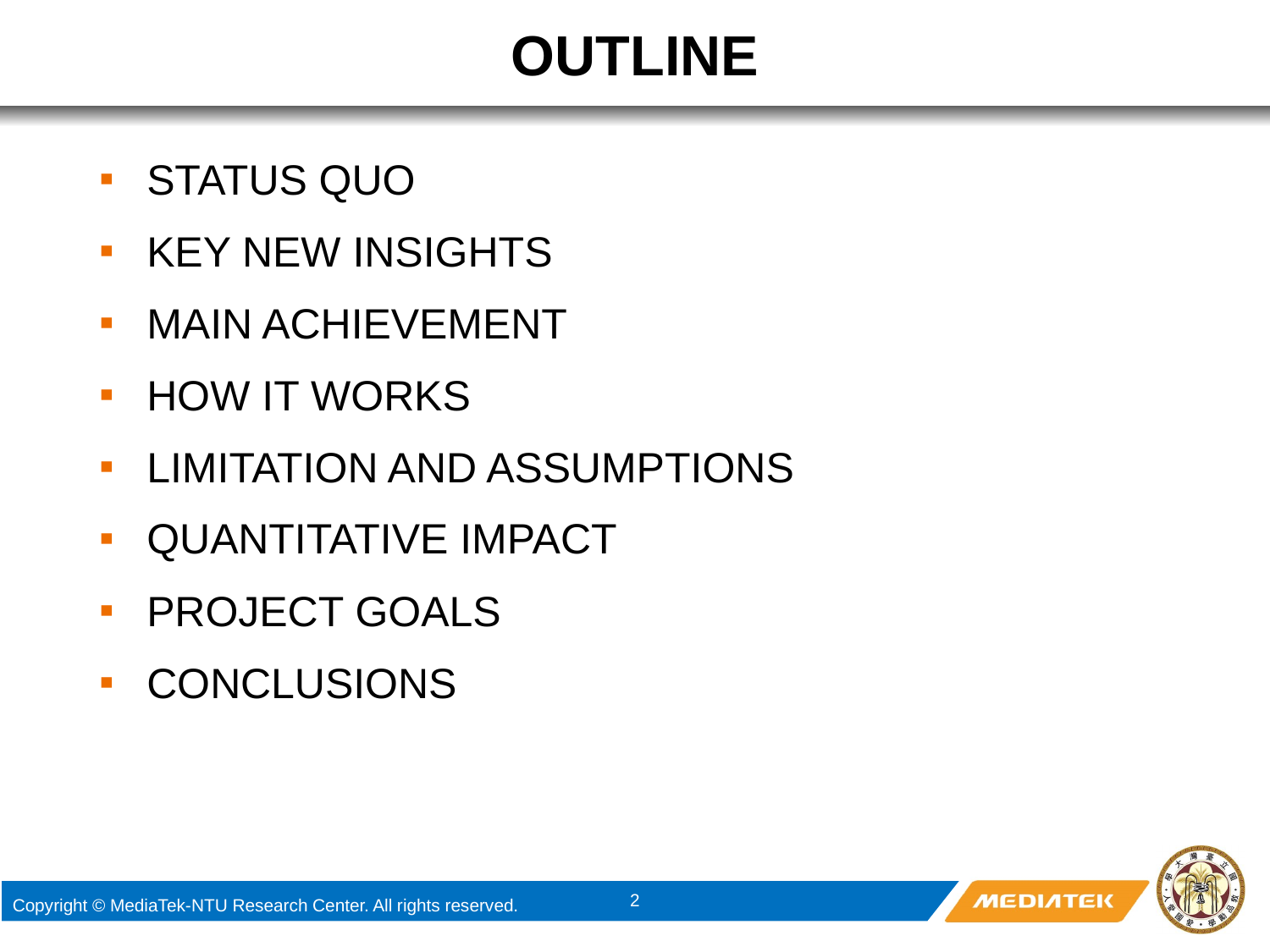

# OUTLINE
STATUS QUO
KEY NEW INSIGHTS
MAIN ACHIEVEMENT
HOW IT WORKS
LIMITATION AND ASSUMPTIONS
QUANTITATIVE IMPACT
PROJECT GOALS
CONCLUSIONS
2